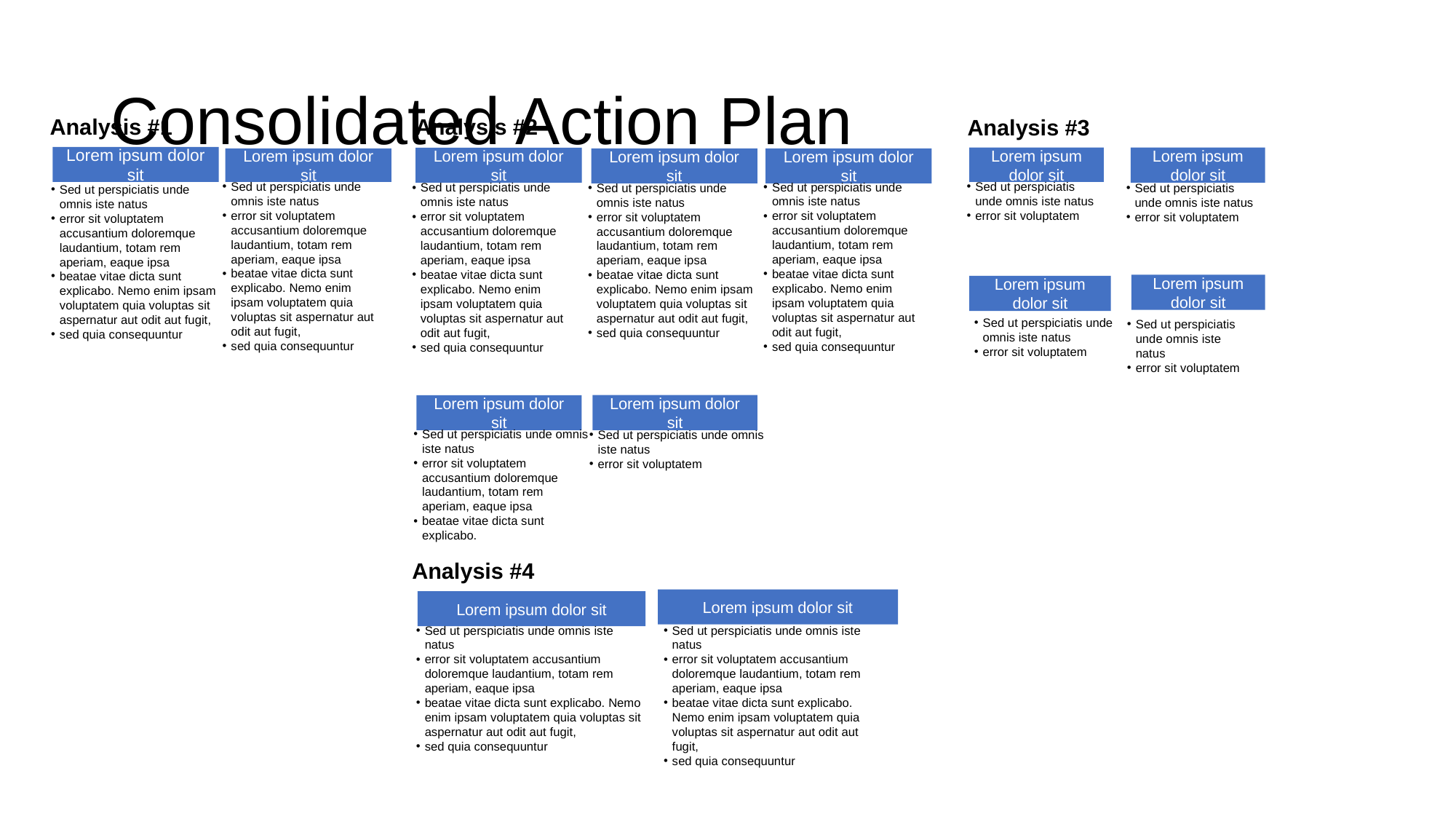

# Consolidated Action Plan
Analysis #2
Analysis #1
Analysis #3
Lorem ipsum dolor sit
Lorem ipsum dolor sit
Lorem ipsum dolor sit
Lorem ipsum dolor sit
Lorem ipsum dolor sit
Lorem ipsum dolor sit
Lorem ipsum dolor sit
Sed ut perspiciatis unde omnis iste natus
error sit voluptatem
Sed ut perspiciatis unde omnis iste natus
error sit voluptatem accusantium doloremque laudantium, totam rem aperiam, eaque ipsa
beatae vitae dicta sunt explicabo. Nemo enim ipsam voluptatem quia voluptas sit aspernatur aut odit aut fugit,
sed quia consequuntur
Sed ut perspiciatis unde omnis iste natus
error sit voluptatem accusantium doloremque laudantium, totam rem aperiam, eaque ipsa
beatae vitae dicta sunt explicabo. Nemo enim ipsam voluptatem quia voluptas sit aspernatur aut odit aut fugit,
sed quia consequuntur
Sed ut perspiciatis unde omnis iste natus
error sit voluptatem accusantium doloremque laudantium, totam rem aperiam, eaque ipsa
beatae vitae dicta sunt explicabo. Nemo enim ipsam voluptatem quia voluptas sit aspernatur aut odit aut fugit,
sed quia consequuntur
Sed ut perspiciatis unde omnis iste natus
error sit voluptatem accusantium doloremque laudantium, totam rem aperiam, eaque ipsa
beatae vitae dicta sunt explicabo. Nemo enim ipsam voluptatem quia voluptas sit aspernatur aut odit aut fugit,
sed quia consequuntur
Sed ut perspiciatis unde omnis iste natus
error sit voluptatem
Sed ut perspiciatis unde omnis iste natus
error sit voluptatem accusantium doloremque laudantium, totam rem aperiam, eaque ipsa
beatae vitae dicta sunt explicabo. Nemo enim ipsam voluptatem quia voluptas sit aspernatur aut odit aut fugit,
sed quia consequuntur
Lorem ipsum dolor sit
Lorem ipsum dolor sit
Sed ut perspiciatis unde omnis iste natus
error sit voluptatem
Sed ut perspiciatis unde omnis iste natus
error sit voluptatem
Lorem ipsum dolor sit
Lorem ipsum dolor sit
Sed ut perspiciatis unde omnis iste natus
error sit voluptatem accusantium doloremque laudantium, totam rem aperiam, eaque ipsa
beatae vitae dicta sunt explicabo.
Sed ut perspiciatis unde omnis iste natus
error sit voluptatem
Analysis #4
Lorem ipsum dolor sit
Lorem ipsum dolor sit
Sed ut perspiciatis unde omnis iste natus
error sit voluptatem accusantium doloremque laudantium, totam rem aperiam, eaque ipsa
beatae vitae dicta sunt explicabo. Nemo enim ipsam voluptatem quia voluptas sit aspernatur aut odit aut fugit,
sed quia consequuntur
Sed ut perspiciatis unde omnis iste natus
error sit voluptatem accusantium doloremque laudantium, totam rem aperiam, eaque ipsa
beatae vitae dicta sunt explicabo. Nemo enim ipsam voluptatem quia voluptas sit aspernatur aut odit aut fugit,
sed quia consequuntur